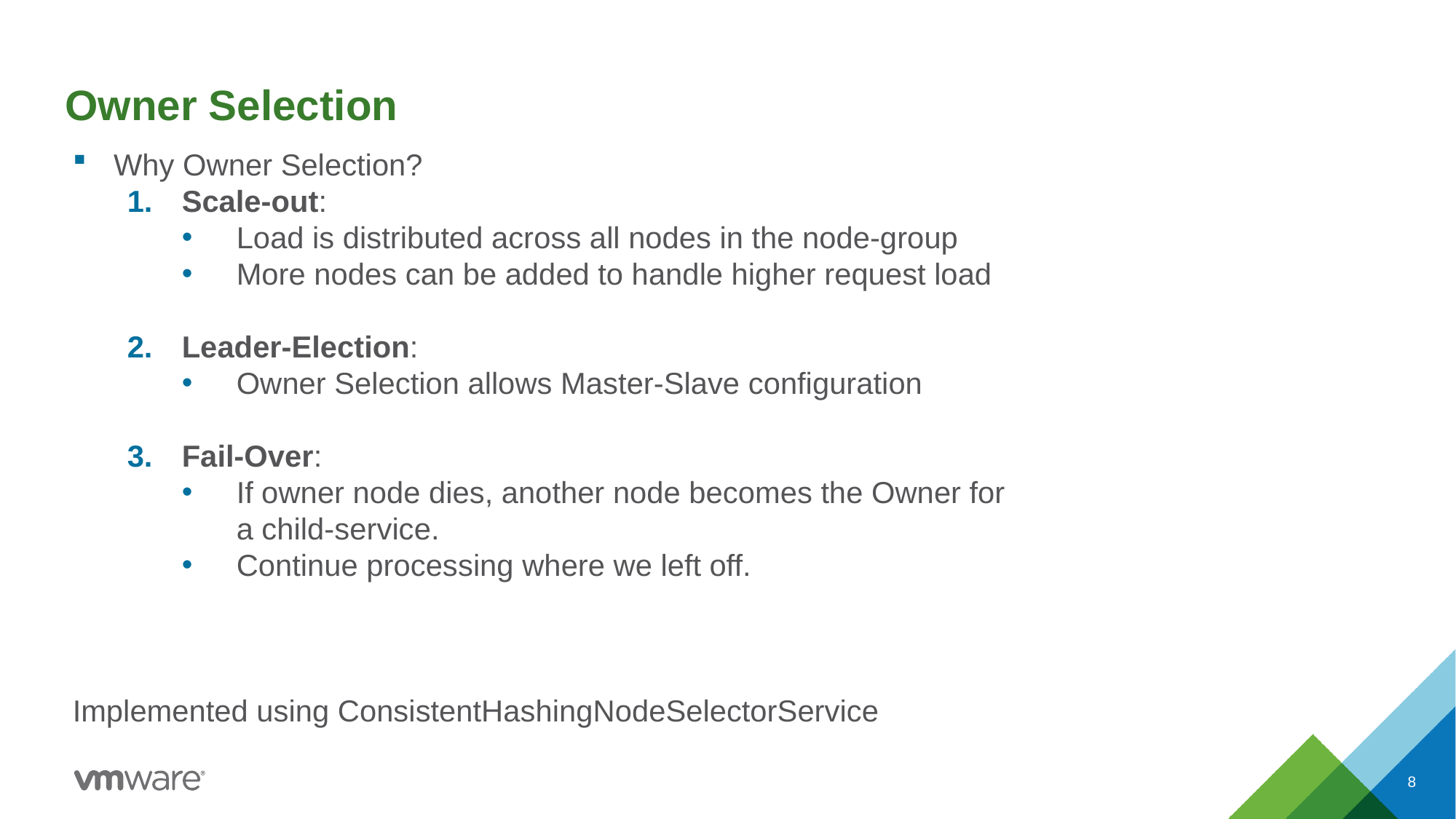

Owner Selection
Why Owner Selection?
Scale-out:
Load is distributed across all nodes in the node-group
More nodes can be added to handle higher request load

Leader-Election:
Owner Selection allows Master-Slave configuration

Fail-Over:
If owner node dies, another node becomes the Owner for
a child-service.
Continue processing where we left off.

Implemented using ConsistentHashingNodeSelectorService
8